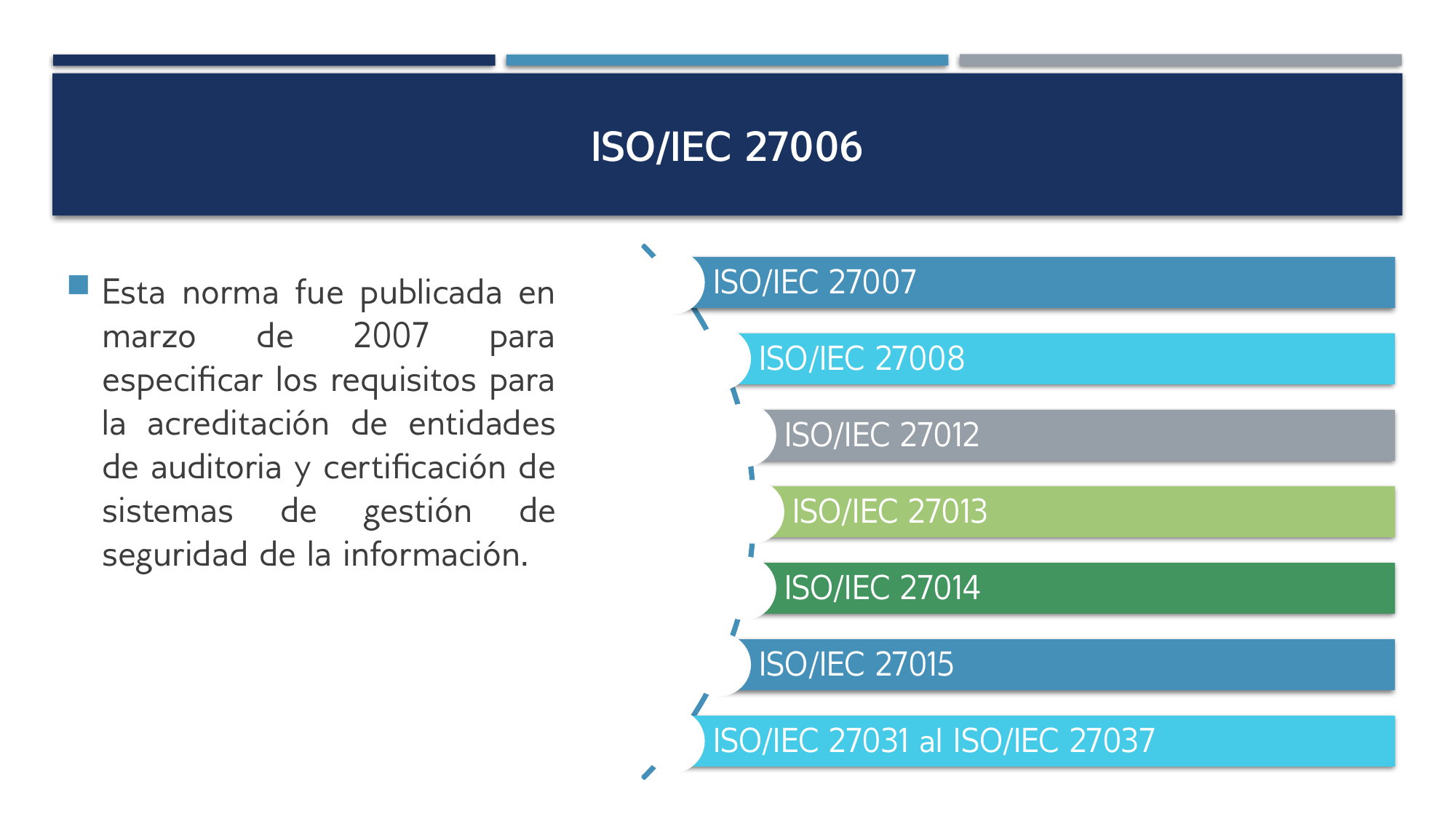

# ISO/IEC 27006
ISO/IEC 27007
ISO/IEC 27008
ISO/IEC 27012
ISO/IEC 27013
ISO/IEC 27014
ISO/IEC 27015
ISO/IEC 27031 al ISO/IEC 27037
Esta norma fue publicada en marzo de 2007 para especificar los requisitos para la acreditación de entidades de auditoria y certificación de sistemas de gestión de seguridad de la información.